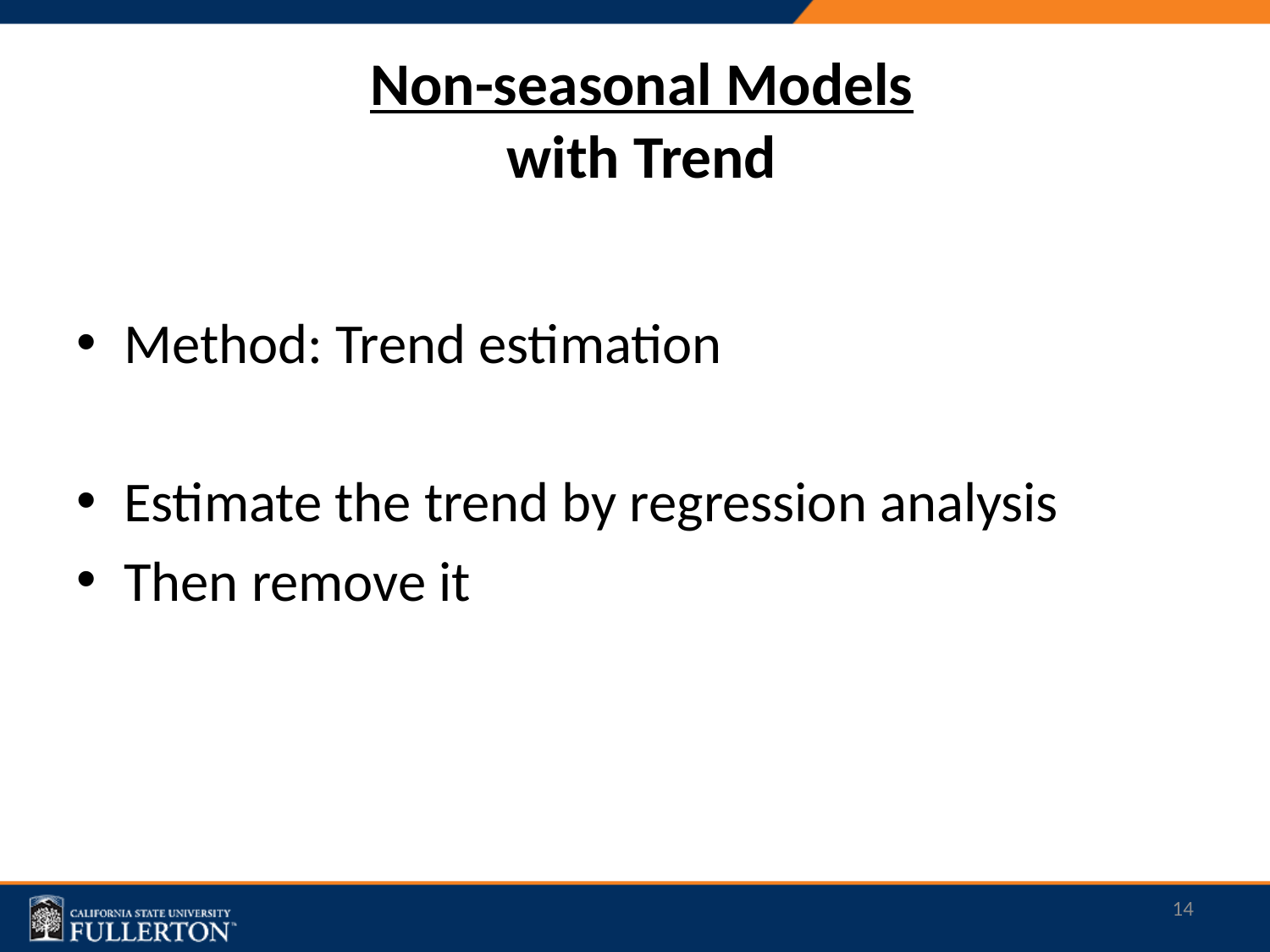

# Non-seasonal Models with Trend

Method: Trend estimation

Estimate the trend by regression analysis
Then remove it

14